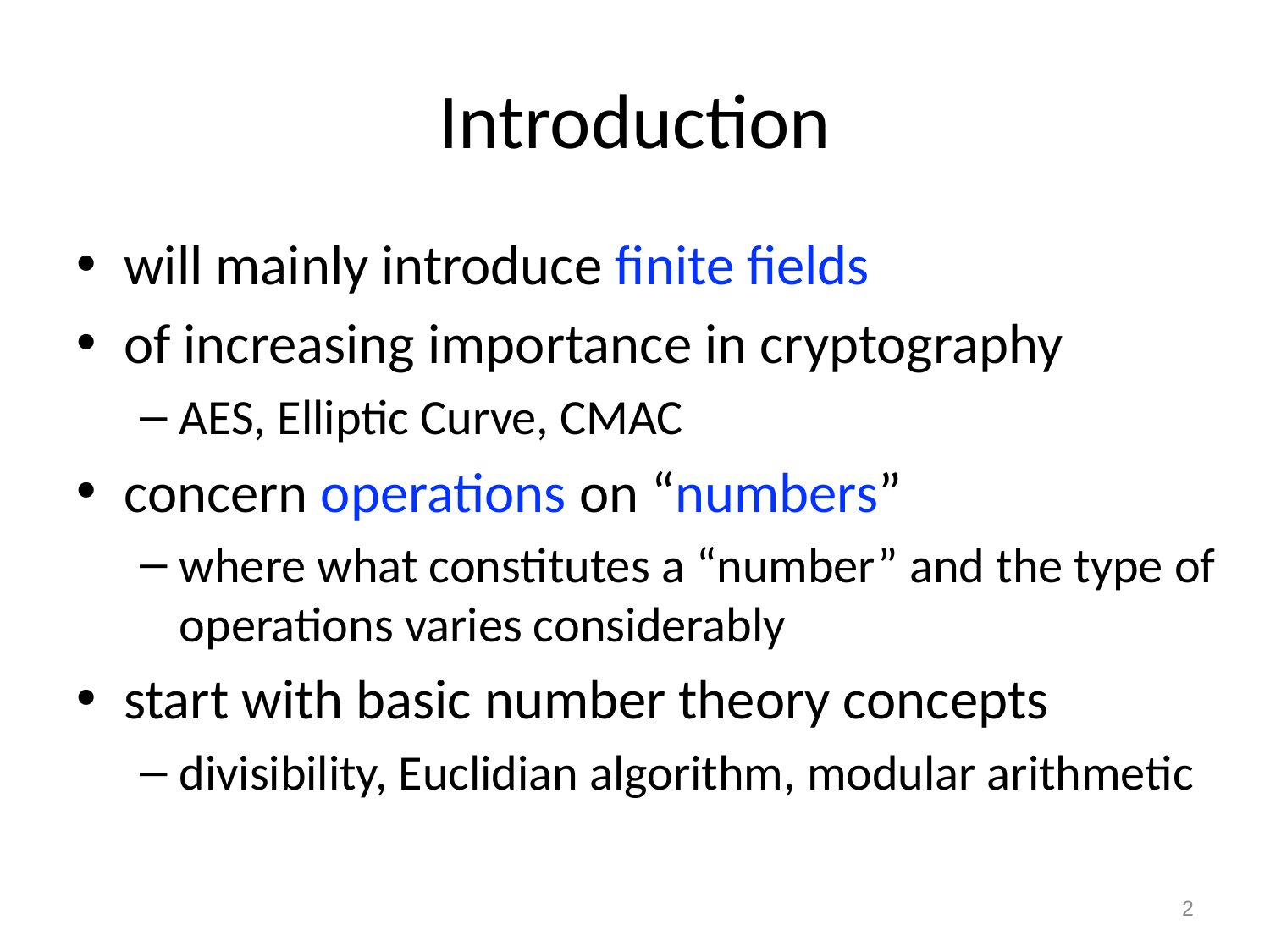

# Introduction
will mainly introduce finite fields
of increasing importance in cryptography
AES, Elliptic Curve, CMAC
concern operations on “numbers”
where what constitutes a “number” and the type of operations varies considerably
start with basic number theory concepts
divisibility, Euclidian algorithm, modular arithmetic
2